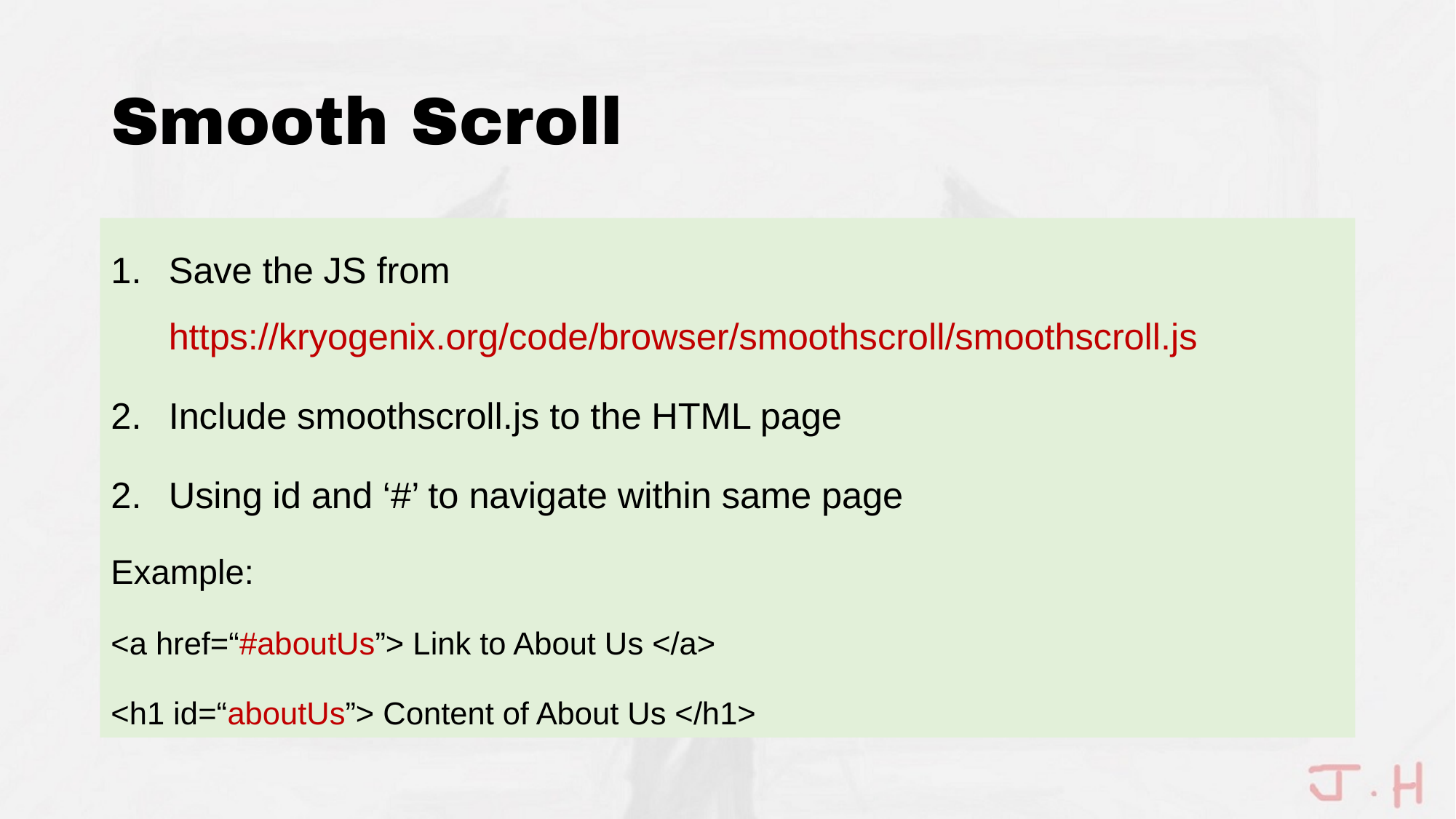

# Smooth Scroll
Save the JS from
https://kryogenix.org/code/browser/smoothscroll/smoothscroll.js
Include smoothscroll.js to the HTML page
Using id and ‘#’ to navigate within same page
Example:
<a href=“#aboutUs”> Link to About Us </a>
<h1 id=“aboutUs”> Content of About Us </h1>